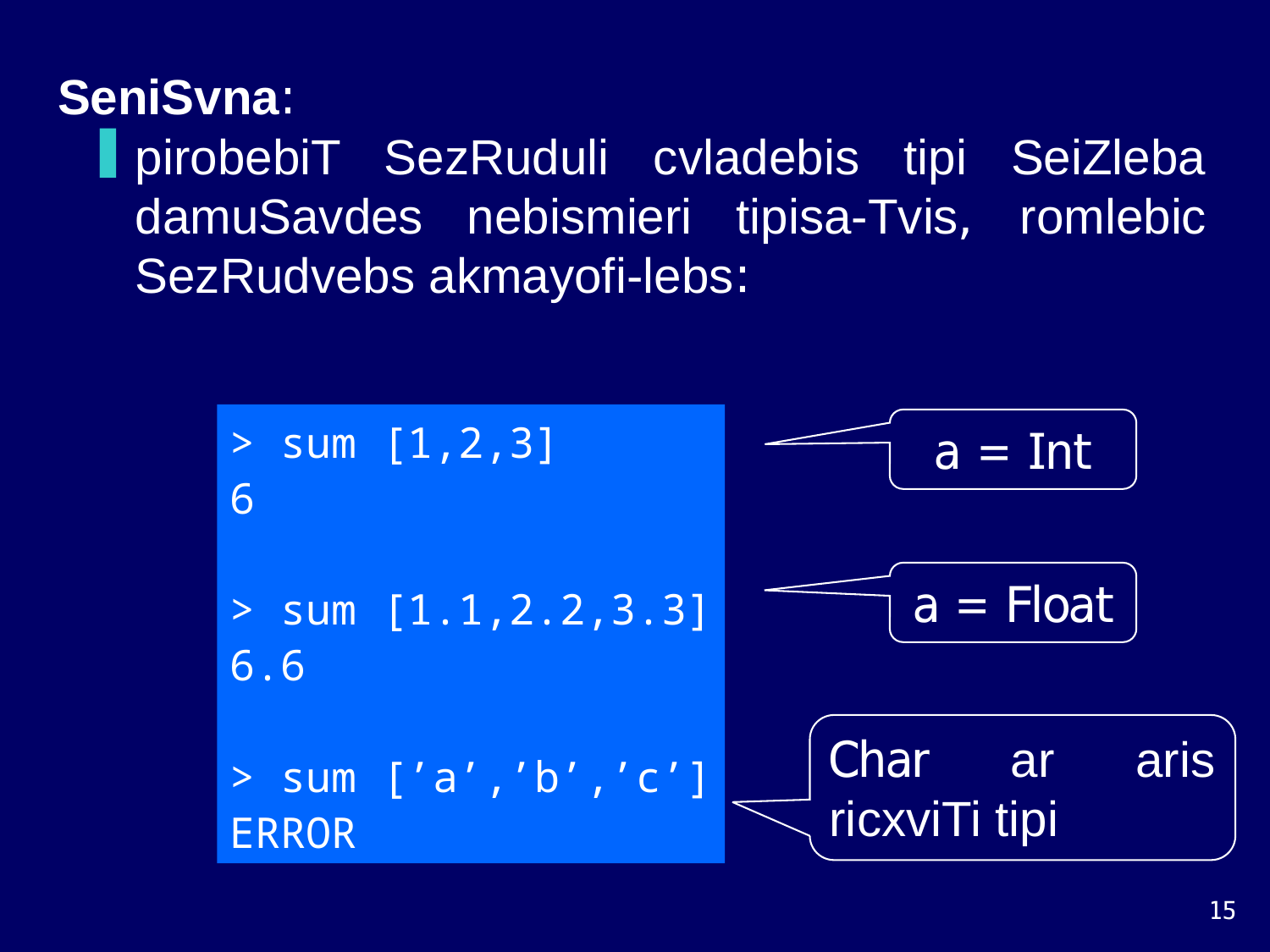

SeniSvna:
pirobebiT SezRuduli cvladebis tipi SeiZleba damuSavdes nebismieri tipisa-Tvis, romlebic SezRudvebs akmayofi-lebs:
> sum [1,2,3]
6

> sum [1.1,2.2,3.3]
6.6

> sum [’a’,’b’,’c’]
ERROR
a = Int
a = Float
Char ar aris ricxviTi tipi
15